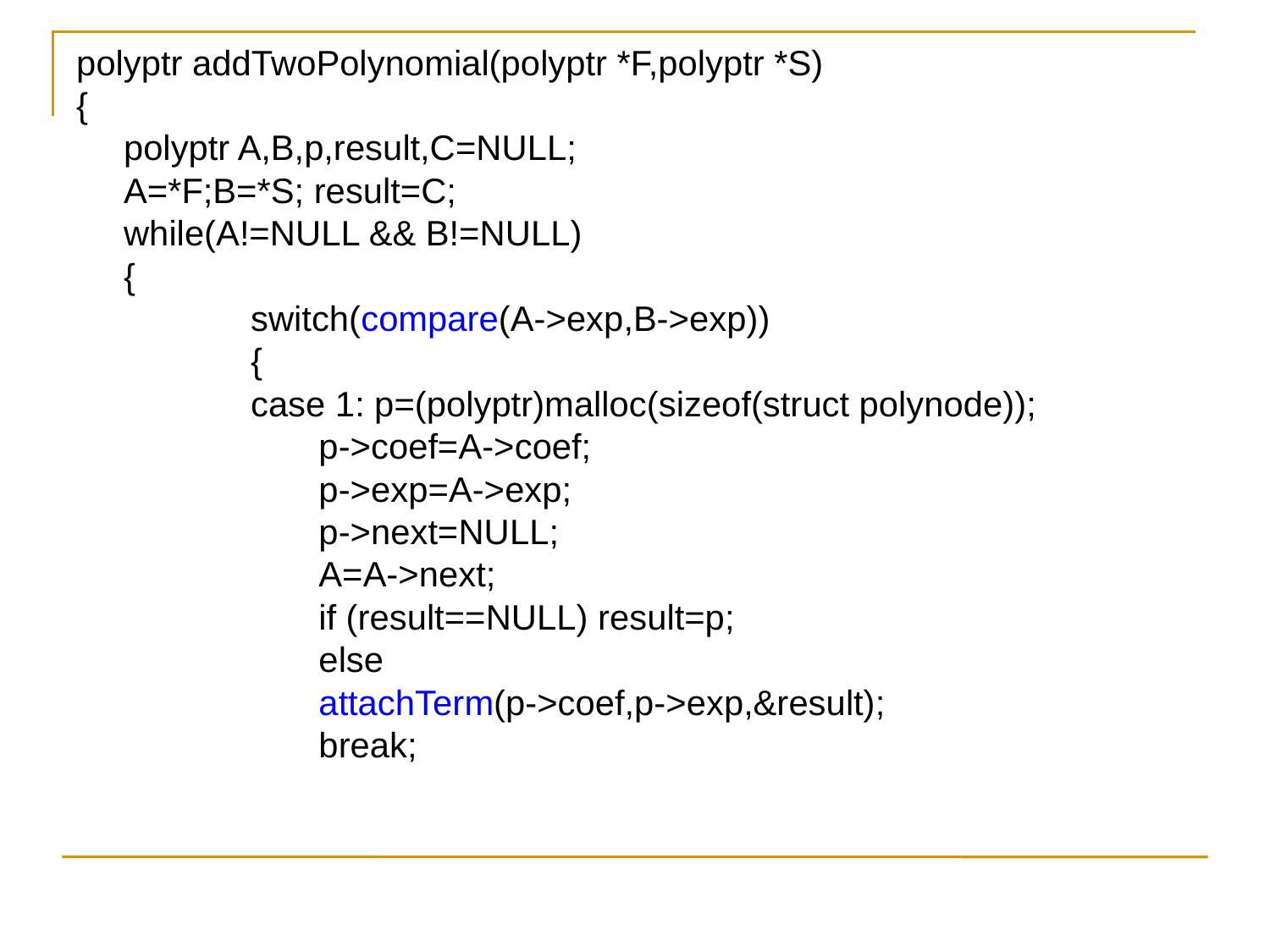

polyptr addTwoPolynomial(polyptr *F,polyptr *S)
{
	polyptr A,B,p,result,C=NULL;
	A=*F;B=*S; result=C;
	while(A!=NULL && B!=NULL)
	{
		switch(compare(A->exp,B->exp))
		{
		case 1: p=(polyptr)malloc(sizeof(struct polynode));
		       p->coef=A->coef;
		       p->exp=A->exp;
		       p->next=NULL;
		       A=A->next;
		       if (result==NULL) result=p;
		       else
		       attachTerm(p->coef,p->exp,&result);
		       break;